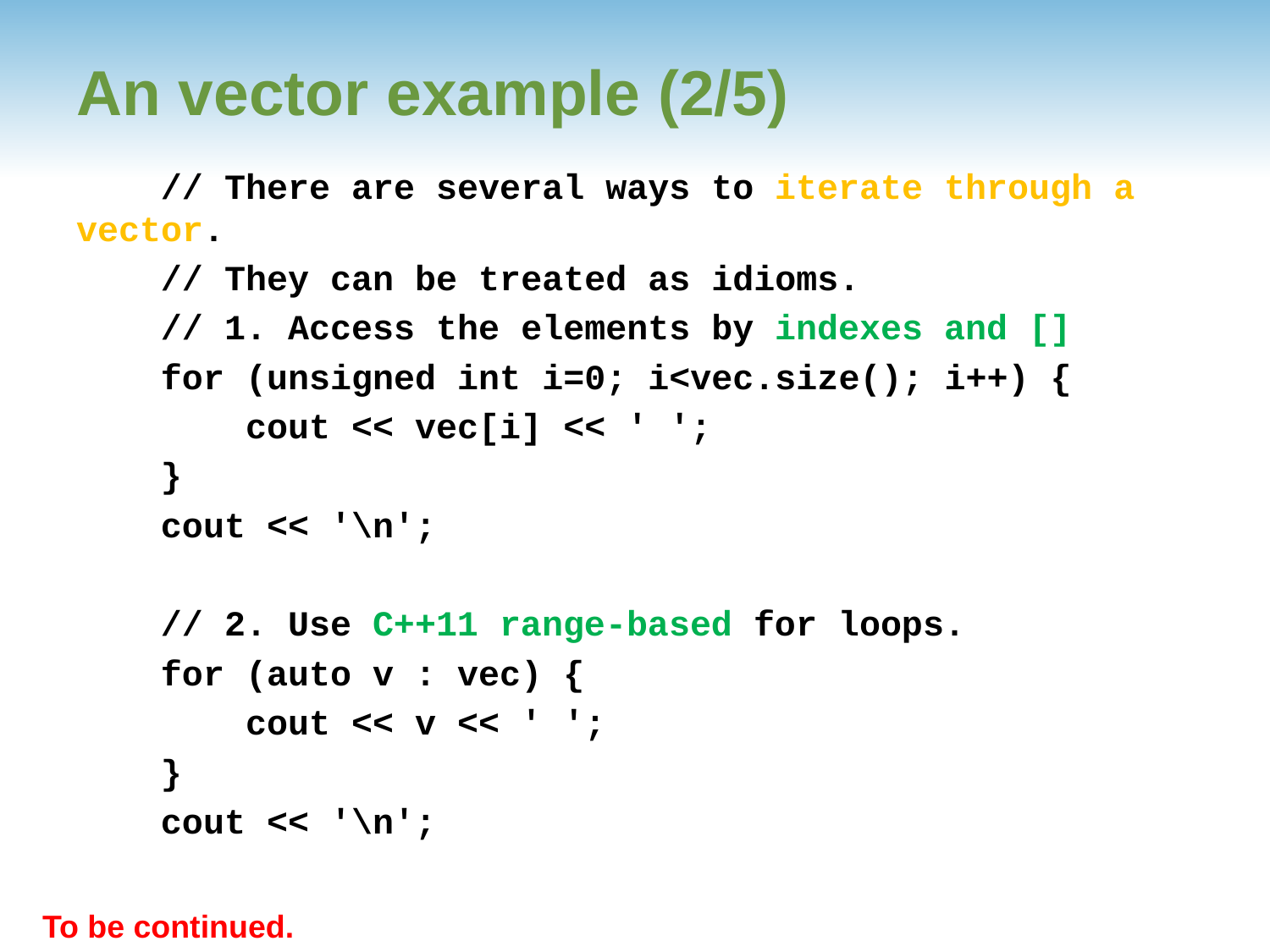

# An vector example (2/5)
    // There are several ways to iterate through a vector.
    // They can be treated as idioms.
    // 1. Access the elements by indexes and []
    for (unsigned int i=0; i<vec.size(); i++) {
        cout << vec[i] << ' ';
    }
    cout << '\n';

    // 2. Use C++11 range-based for loops.
    for (auto v : vec) {
        cout << v << ' ';
    }
    cout << '\n';
To be continued.